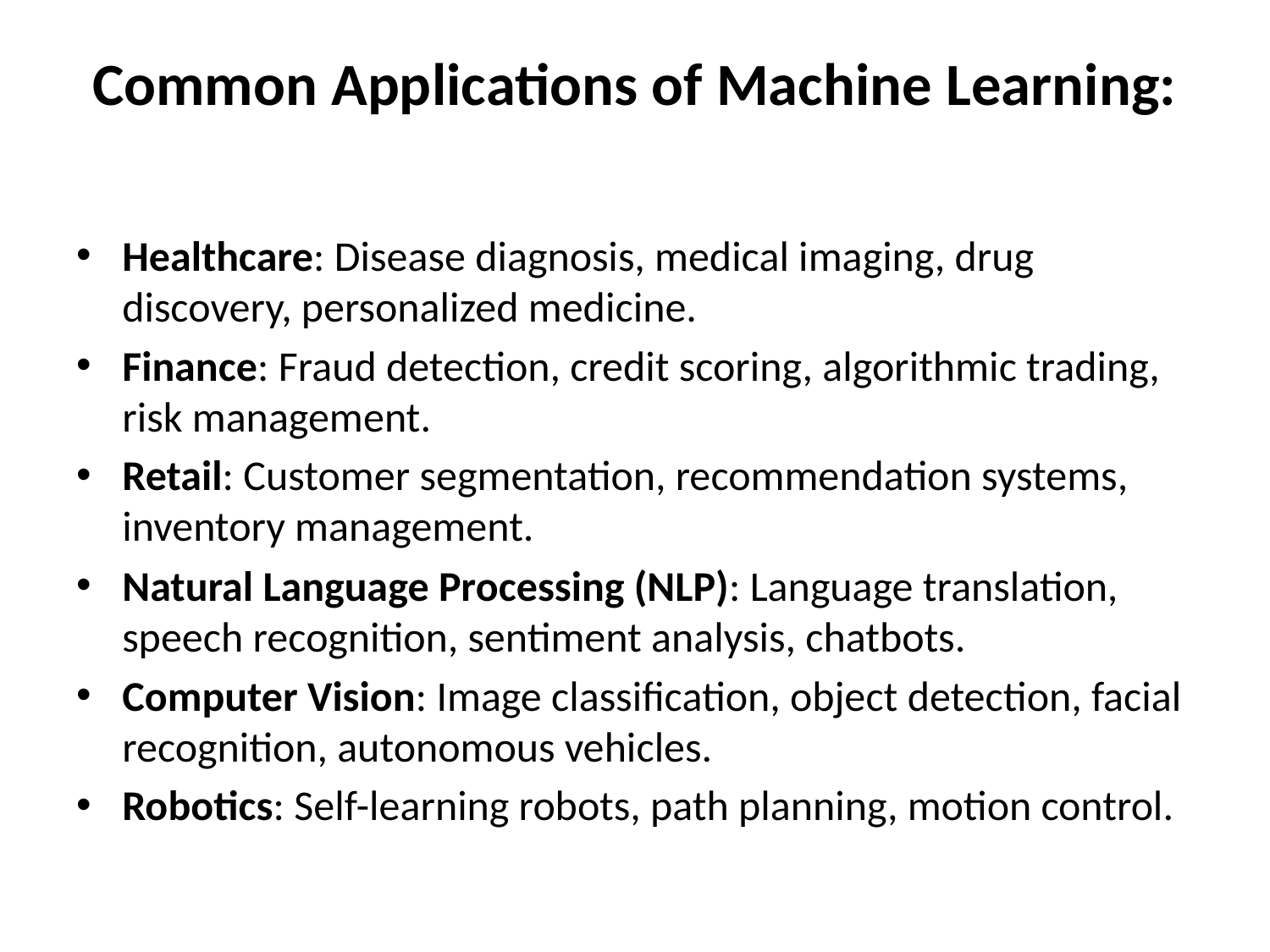

# Common Applications of Machine Learning:
Healthcare: Disease diagnosis, medical imaging, drug discovery, personalized medicine.
Finance: Fraud detection, credit scoring, algorithmic trading, risk management.
Retail: Customer segmentation, recommendation systems, inventory management.
Natural Language Processing (NLP): Language translation, speech recognition, sentiment analysis, chatbots.
Computer Vision: Image classification, object detection, facial recognition, autonomous vehicles.
Robotics: Self-learning robots, path planning, motion control.